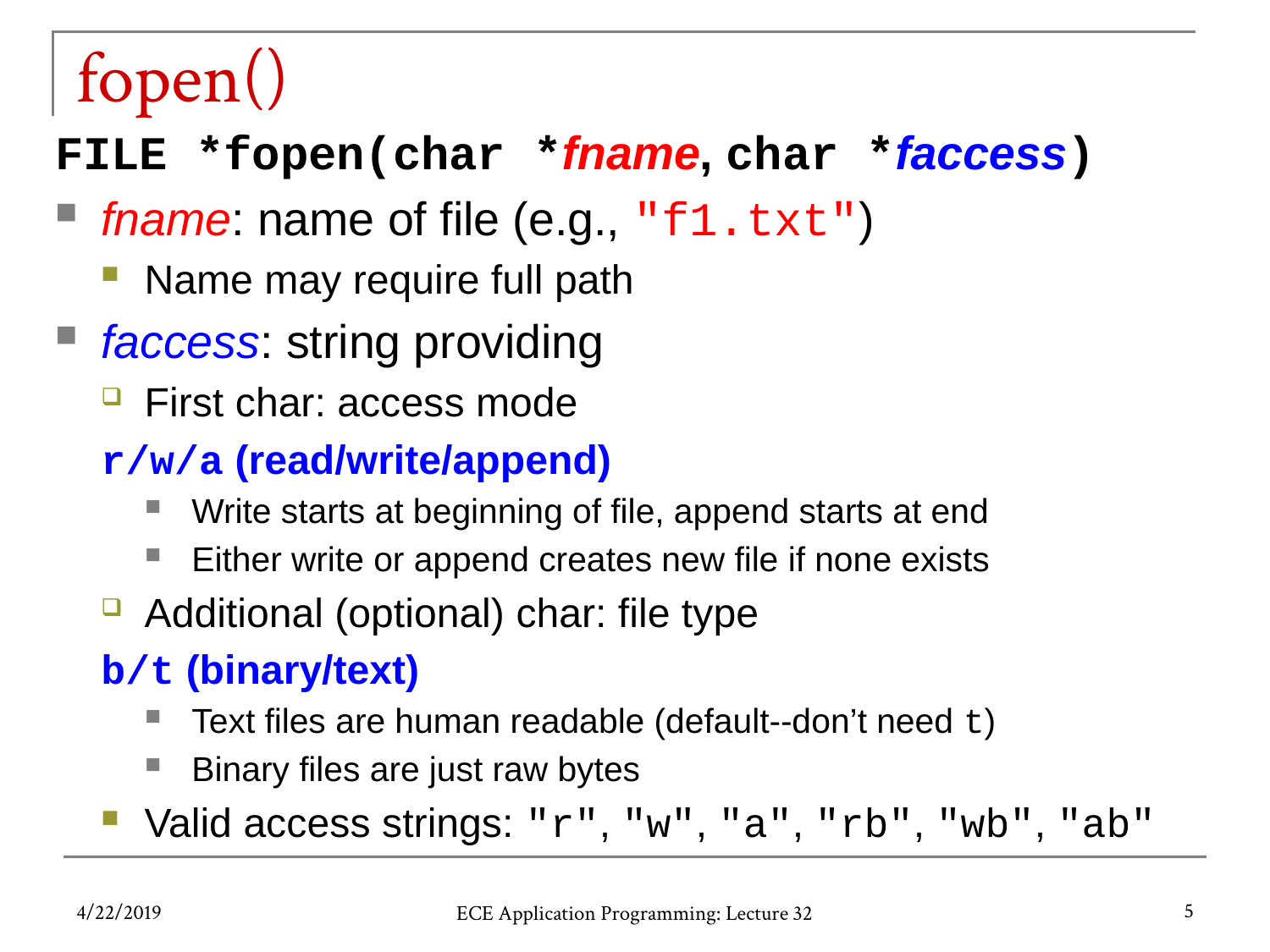

# fopen()
FILE *fopen(char *fname, char *faccess)
fname: name of file (e.g., "f1.txt")
Name may require full path
faccess: string providing
First char: access mode
	r/w/a (read/write/append)
Write starts at beginning of file, append starts at end
Either write or append creates new file if none exists
Additional (optional) char: file type
	b/t (binary/text)
Text files are human readable (default--don’t need t)
Binary files are just raw bytes
Valid access strings: "r", "w", "a", "rb", "wb", "ab"

4/22/2019
5
ECE Application Programming: Lecture 32